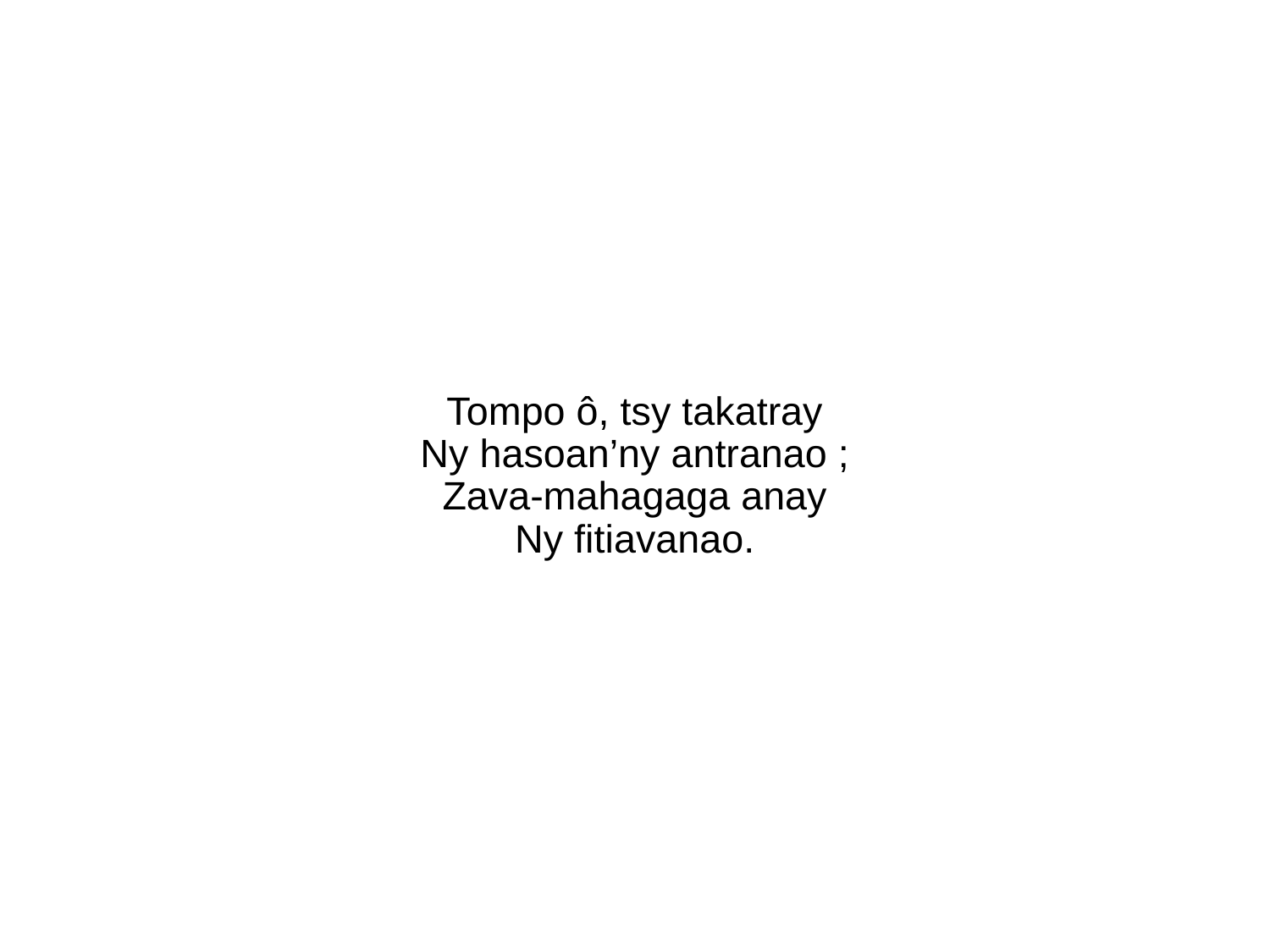

Tompo ô, tsy takatray
Ny hasoan’ny antranao ;
Zava-mahagaga anay
Ny fitiavanao.